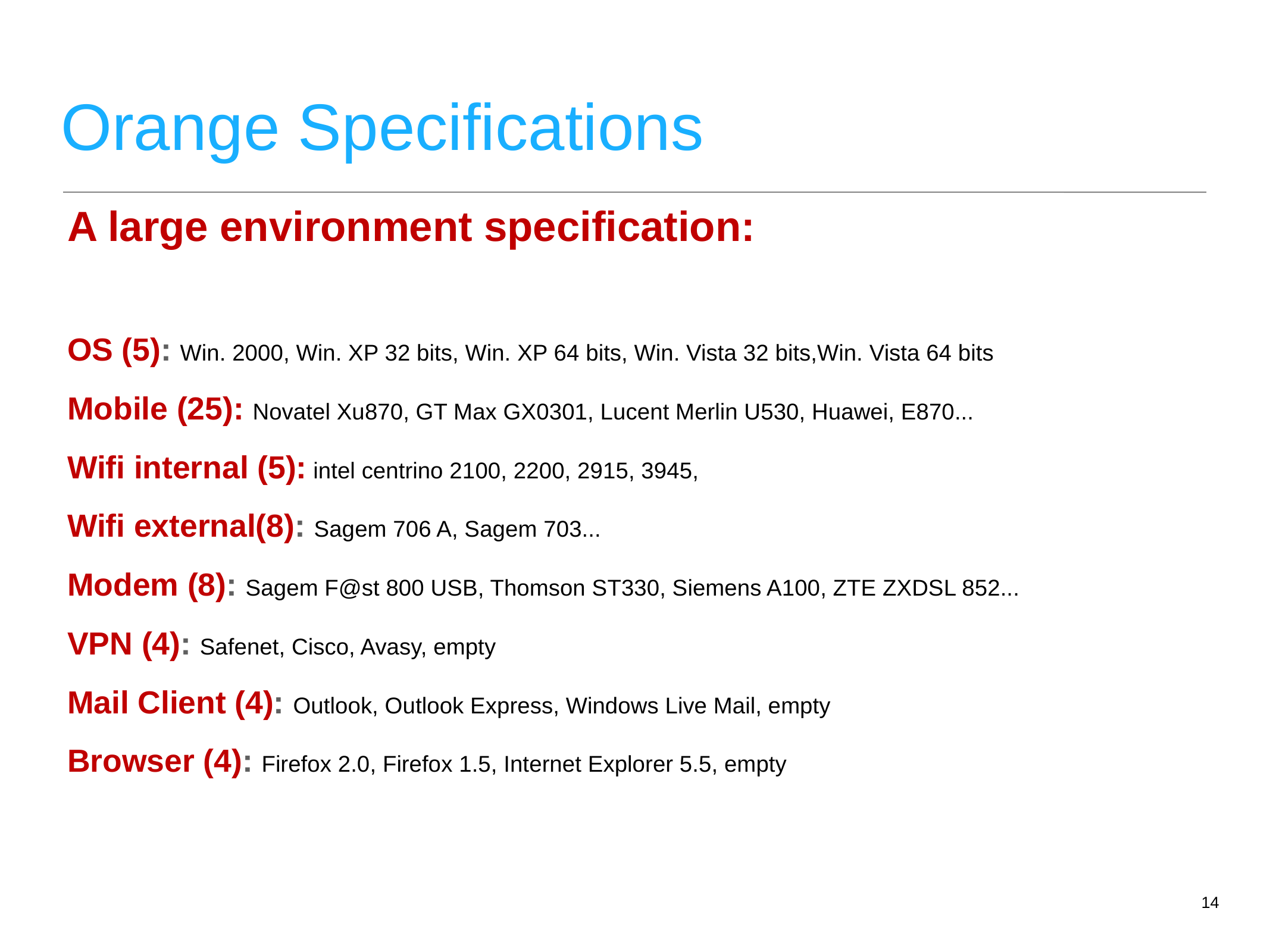

# Orange Specifications
A large environment specification:

OS (5): Win. 2000, Win. XP 32 bits, Win. XP 64 bits, Win. Vista 32 bits,Win. Vista 64 bits
Mobile (25): Novatel Xu870, GT Max GX0301, Lucent Merlin U530, Huawei, E870...
Wifi internal (5): intel centrino 2100, 2200, 2915, 3945,
Wifi external(8): Sagem 706 A, Sagem 703...
Modem (8): Sagem F@st 800 USB, Thomson ST330, Siemens A100, ZTE ZXDSL 852...
VPN (4): Safenet, Cisco, Avasy, empty
Mail Client (4): Outlook, Outlook Express, Windows Live Mail, empty
Browser (4): Firefox 2.0, Firefox 1.5, Internet Explorer 5.5, empty

14